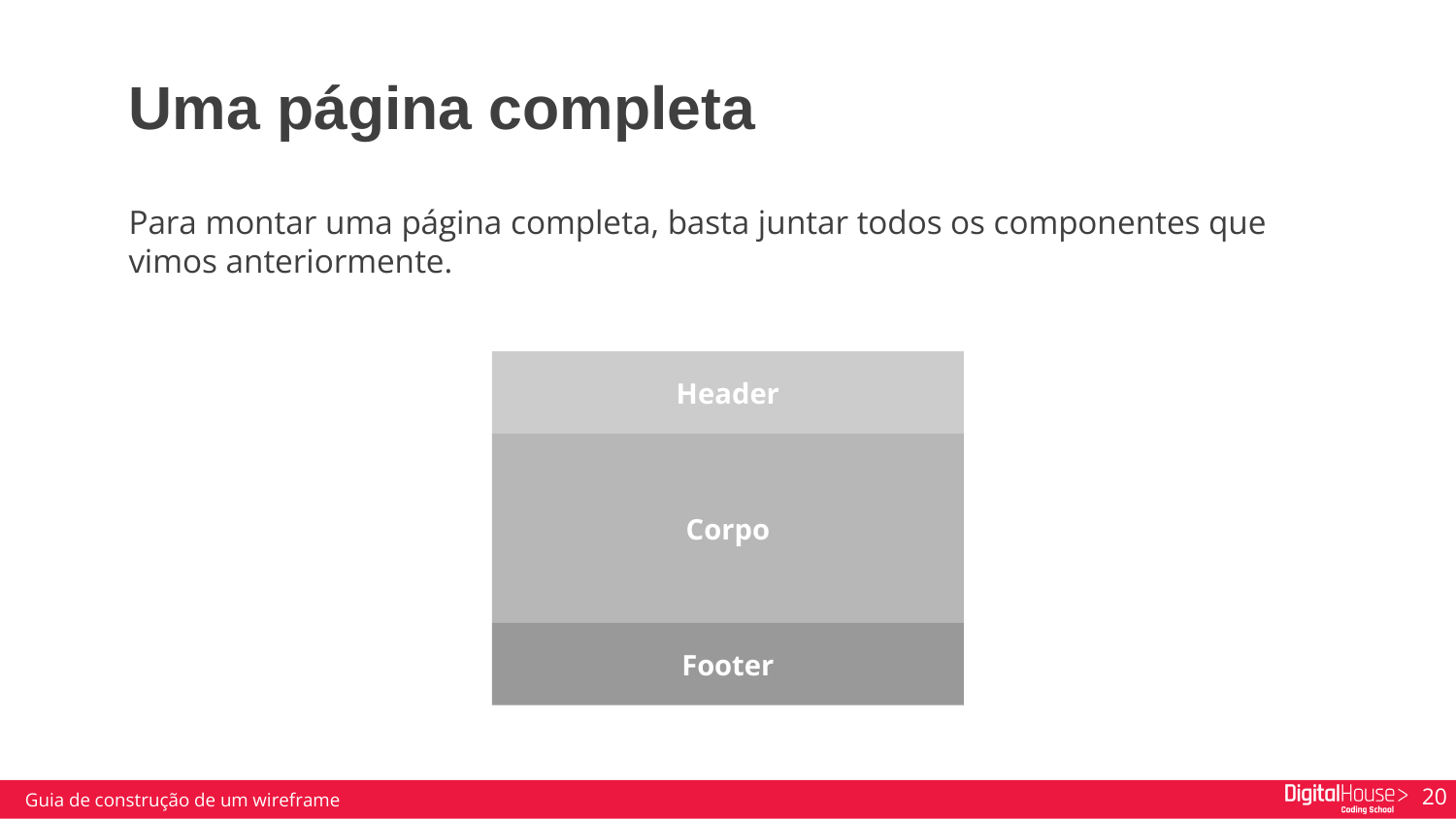

Uma página completa
Para montar uma página completa, basta juntar todos os componentes que vimos anteriormente.
Header
Corpo
Footer
Guia de construção de um wireframe